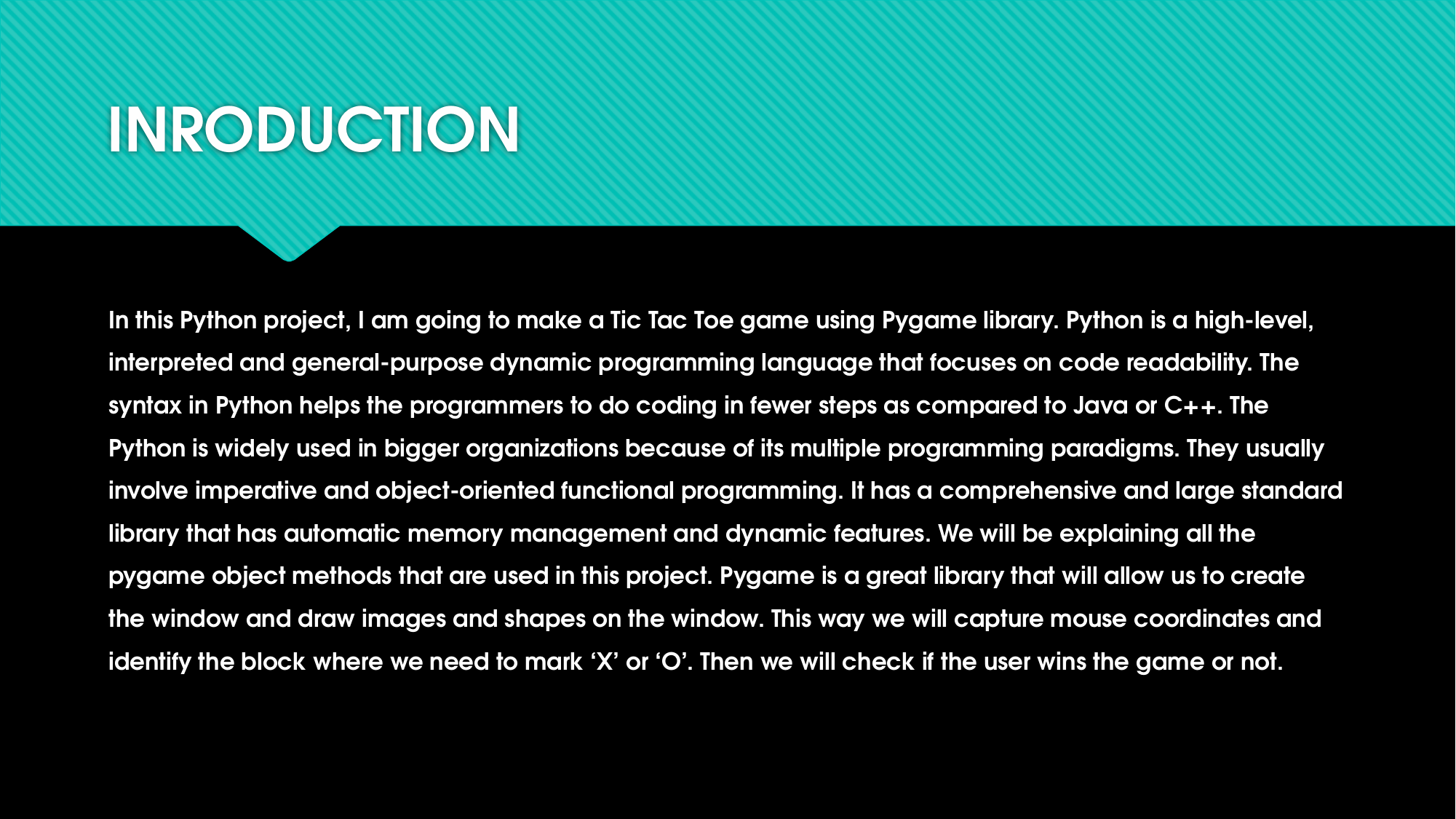

# INRODUCTION
In this Python project, I am going to make a Tic Tac Toe game using Pygame library. Python is a high-level, interpreted and general-purpose dynamic programming language that focuses on code readability. The syntax in Python helps the programmers to do coding in fewer steps as compared to Java or C++. The Python is widely used in bigger organizations because of its multiple programming paradigms. They usually involve imperative and object-oriented functional programming. It has a comprehensive and large standard library that has automatic memory management and dynamic features. We will be explaining all the pygame object methods that are used in this project. Pygame is a great library that will allow us to create the window and draw images and shapes on the window. This way we will capture mouse coordinates and identify the block where we need to mark ‘X’ or ‘O’. Then we will check if the user wins the game or not.